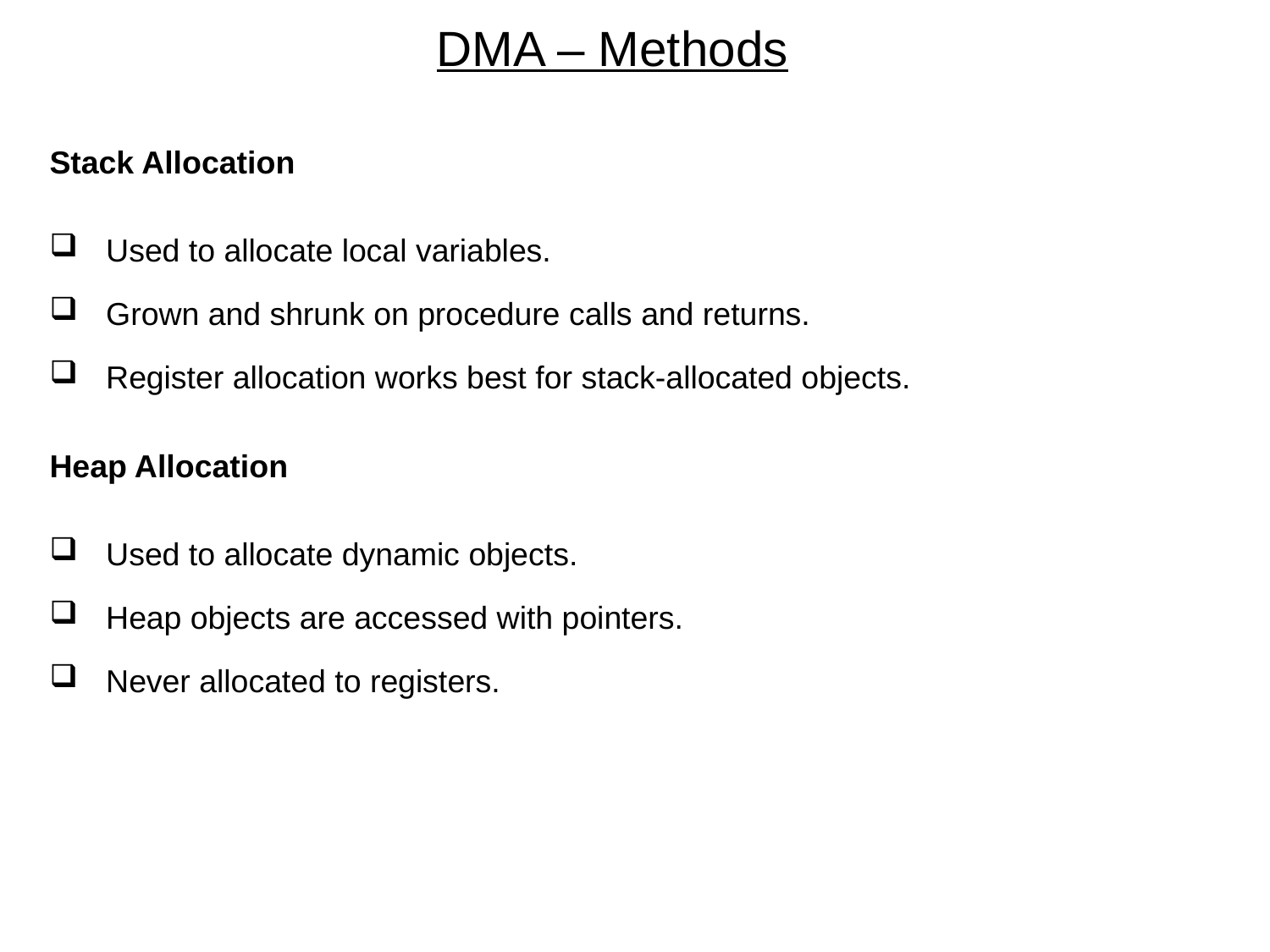

# DMA – Methods
Stack Allocation

 Used to allocate local variables.
 Grown and shrunk on procedure calls and returns.
 Register allocation works best for stack-allocated objects.

Heap Allocation

 Used to allocate dynamic objects.
 Heap objects are accessed with pointers.
 Never allocated to registers.